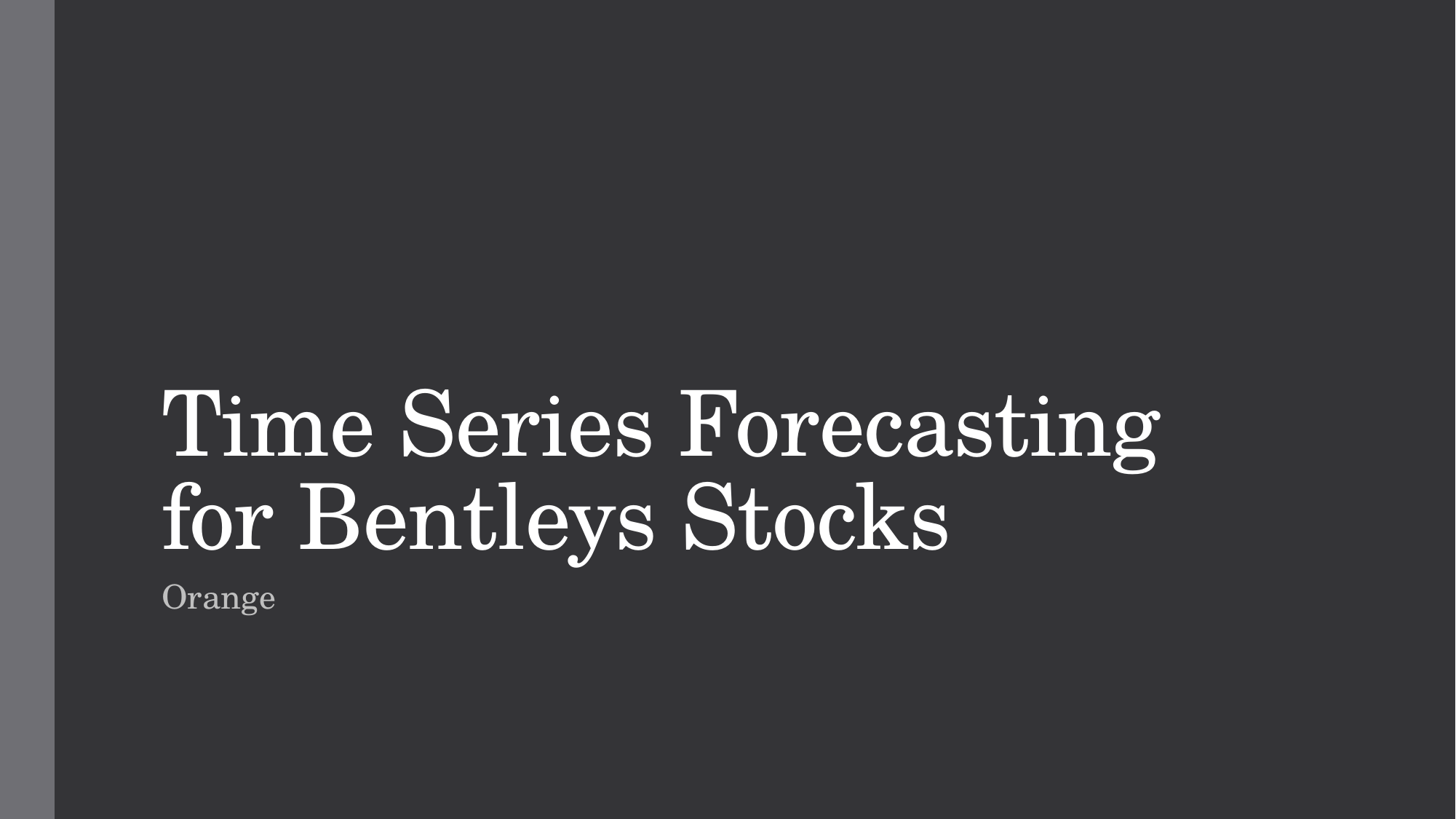

# Time Series Forecasting for Bentleys Stocks
Orange